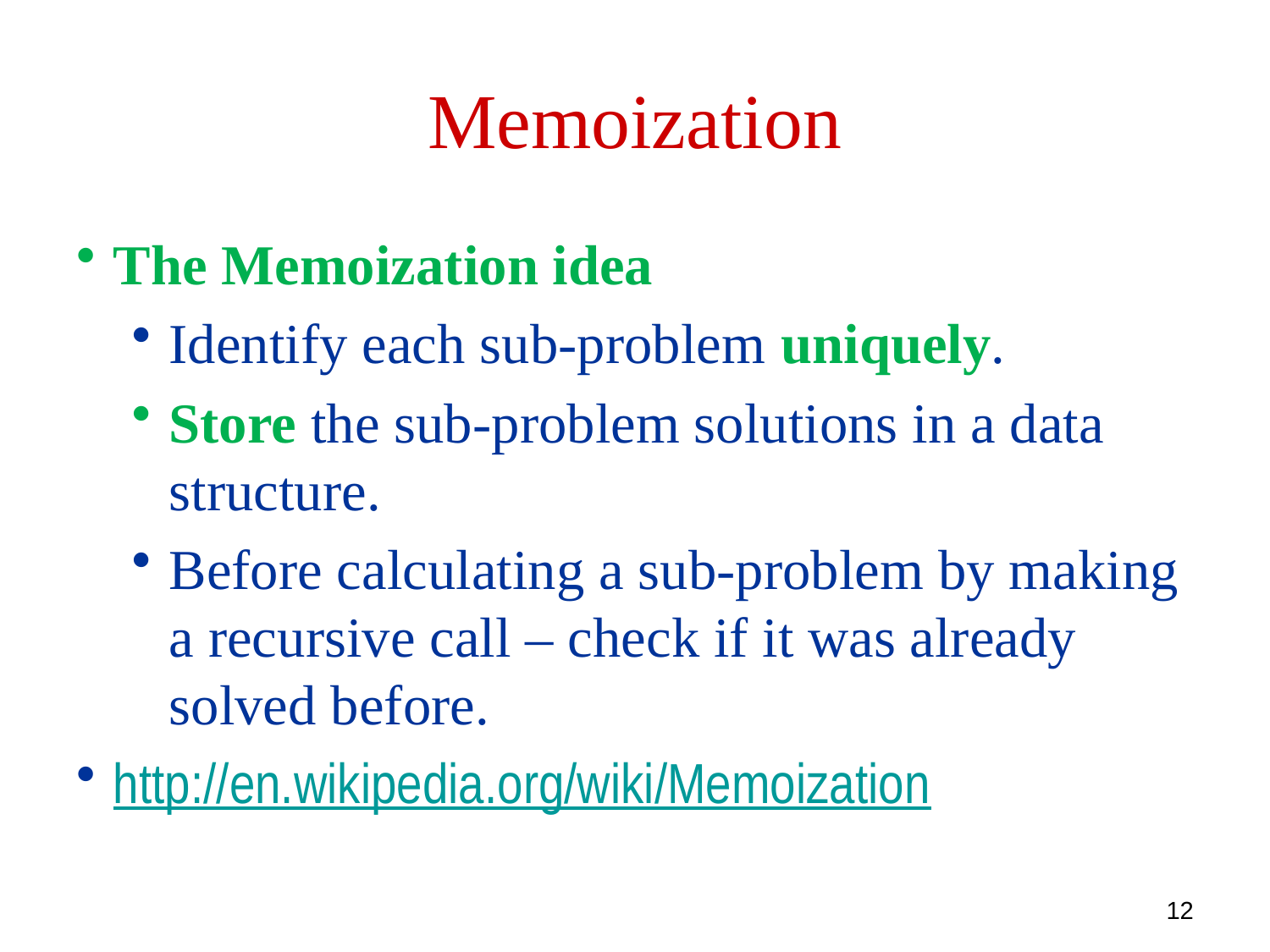

# Memoization
The Memoization idea
Identify each sub-problem uniquely.
Store the sub-problem solutions in a data structure.
Before calculating a sub-problem by making a recursive call – check if it was already solved before.
http://en.wikipedia.org/wiki/Memoization
12